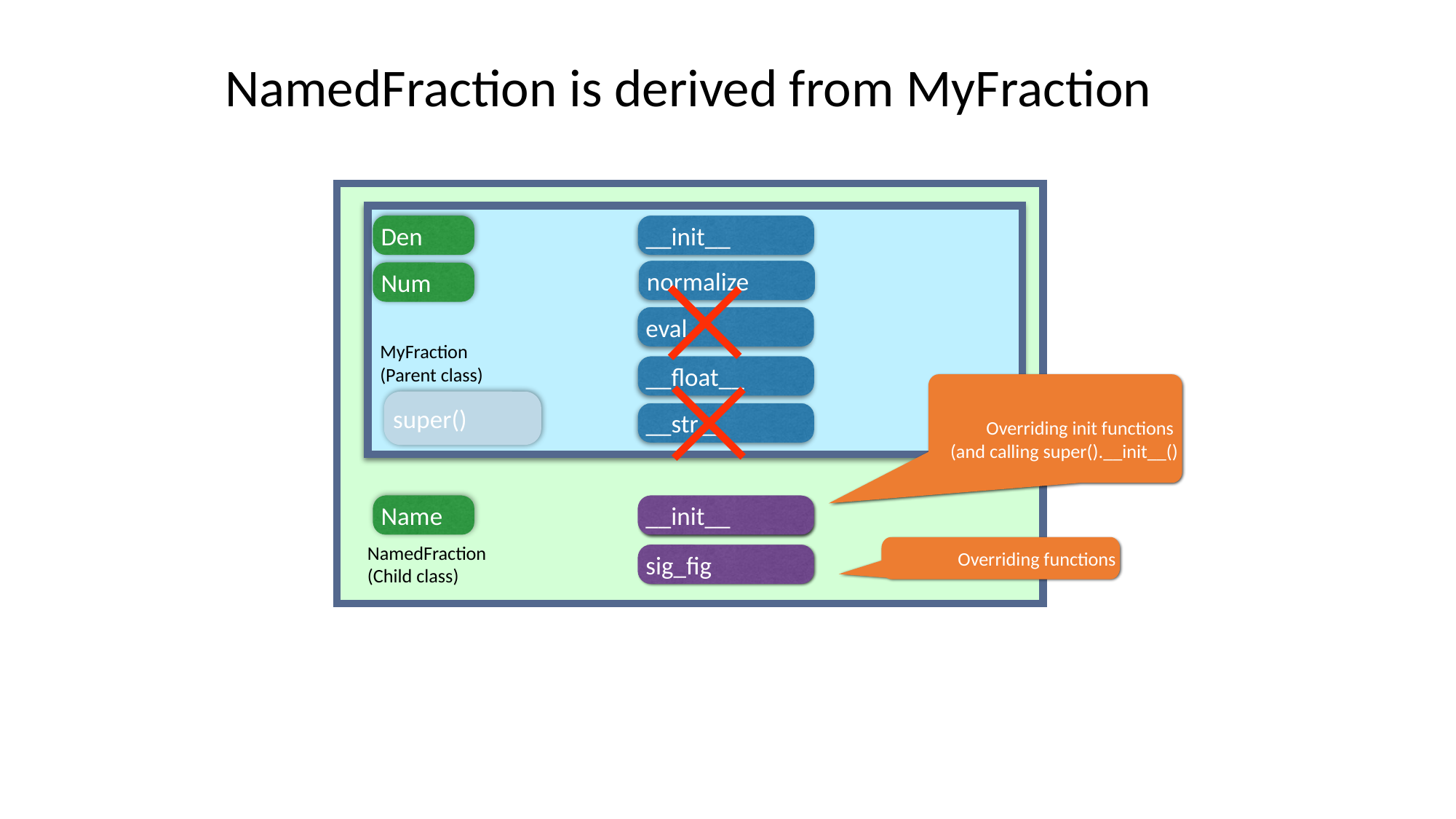

NamedFraction is derived from MyFraction

Den
__init__
normalize
Num
eval
MyFraction
(Parent class)
__float__
__str__
Name
__init__
NamedFraction
(Child class)
sig_fig

Overriding init functions
(and calling super().__init__()

super()
Overriding functions